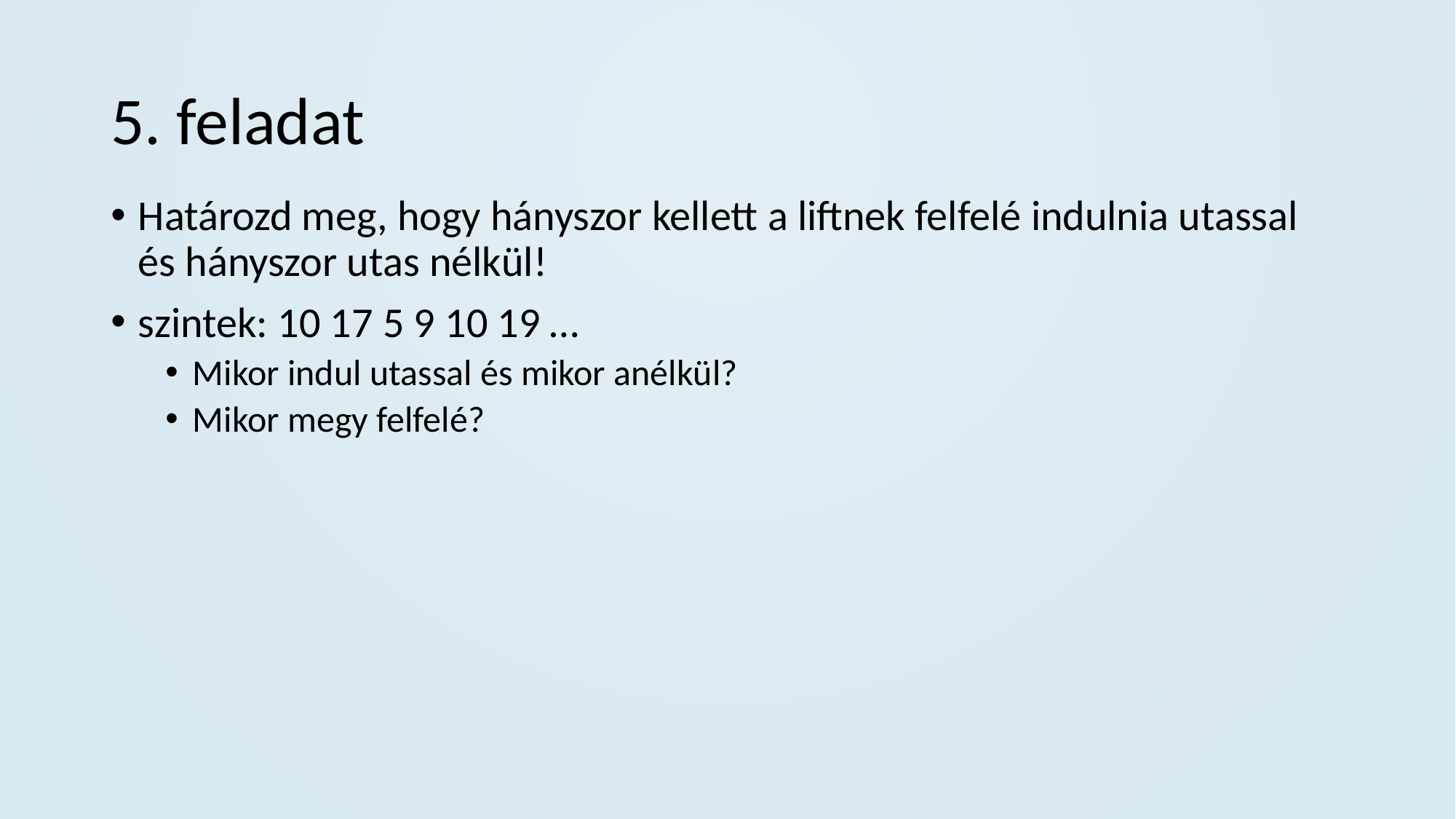

# 5. feladat
Határozd meg, hogy hányszor kellett a liftnek felfelé indulnia utassal és hányszor utas nélkül!
szintek: 10 17 5 9 10 19 …
Mikor indul utassal és mikor anélkül?
Mikor megy felfelé?